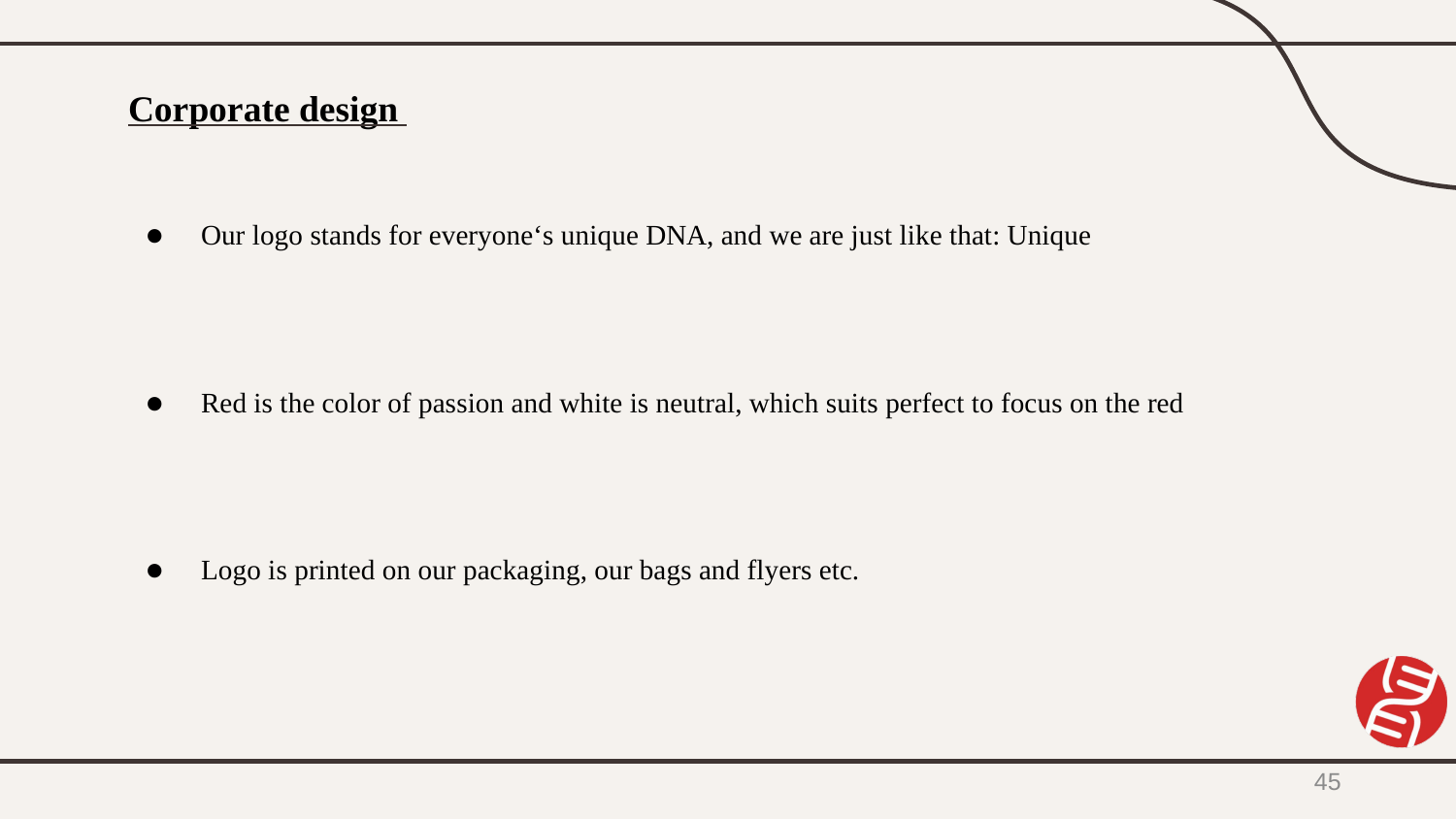

# Corporate design
Our logo stands for everyone‘s unique DNA, and we are just like that: Unique
Red is the color of passion and white is neutral, which suits perfect to focus on the red
Logo is printed on our packaging, our bags and flyers etc.
45